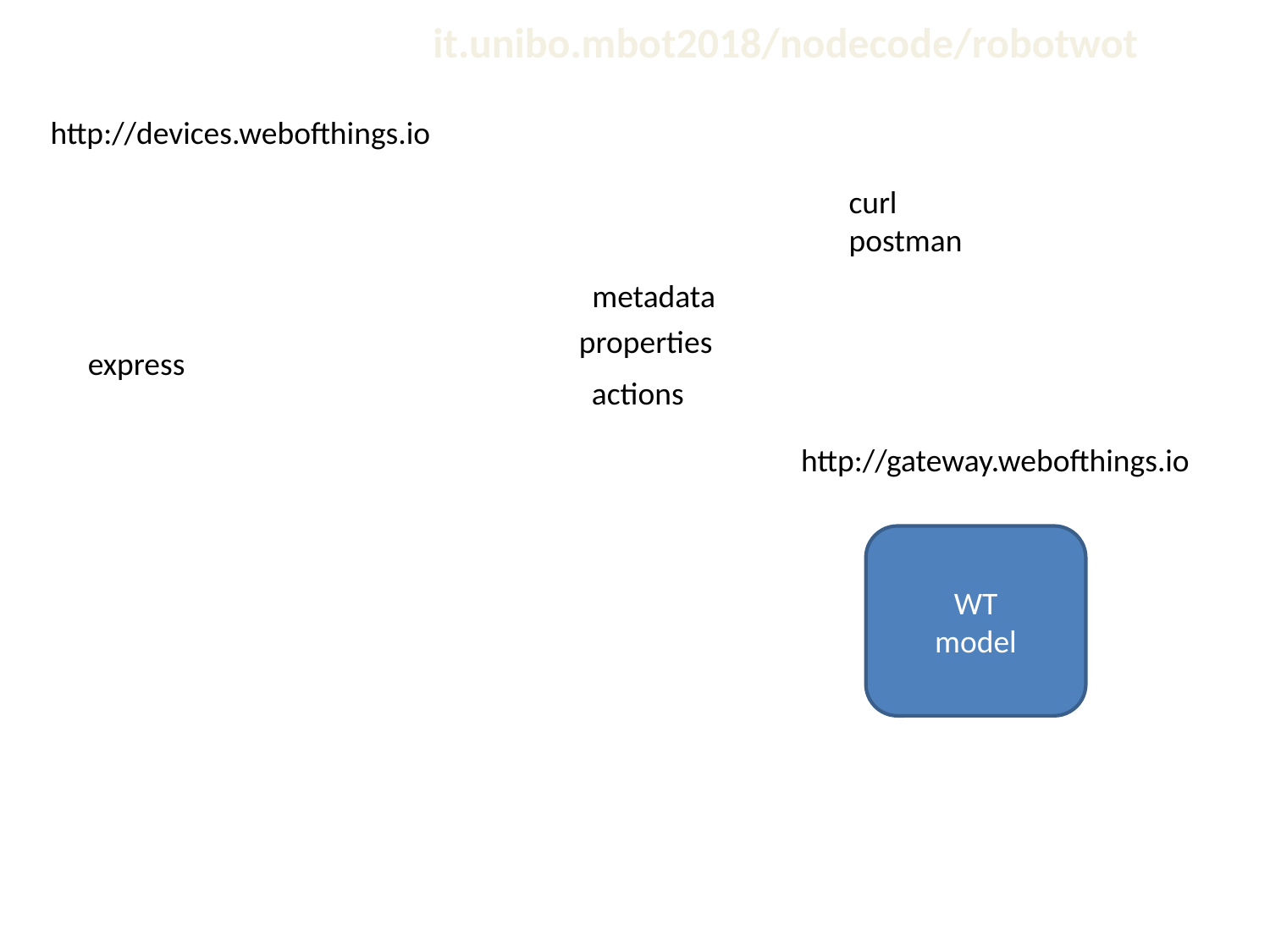

it.unibo.mbot2018/nodecode/robotwot
http://devices.webofthings.io
curl
postman
metadata
properties
express
actions
http://gateway.webofthings.io
WT
model